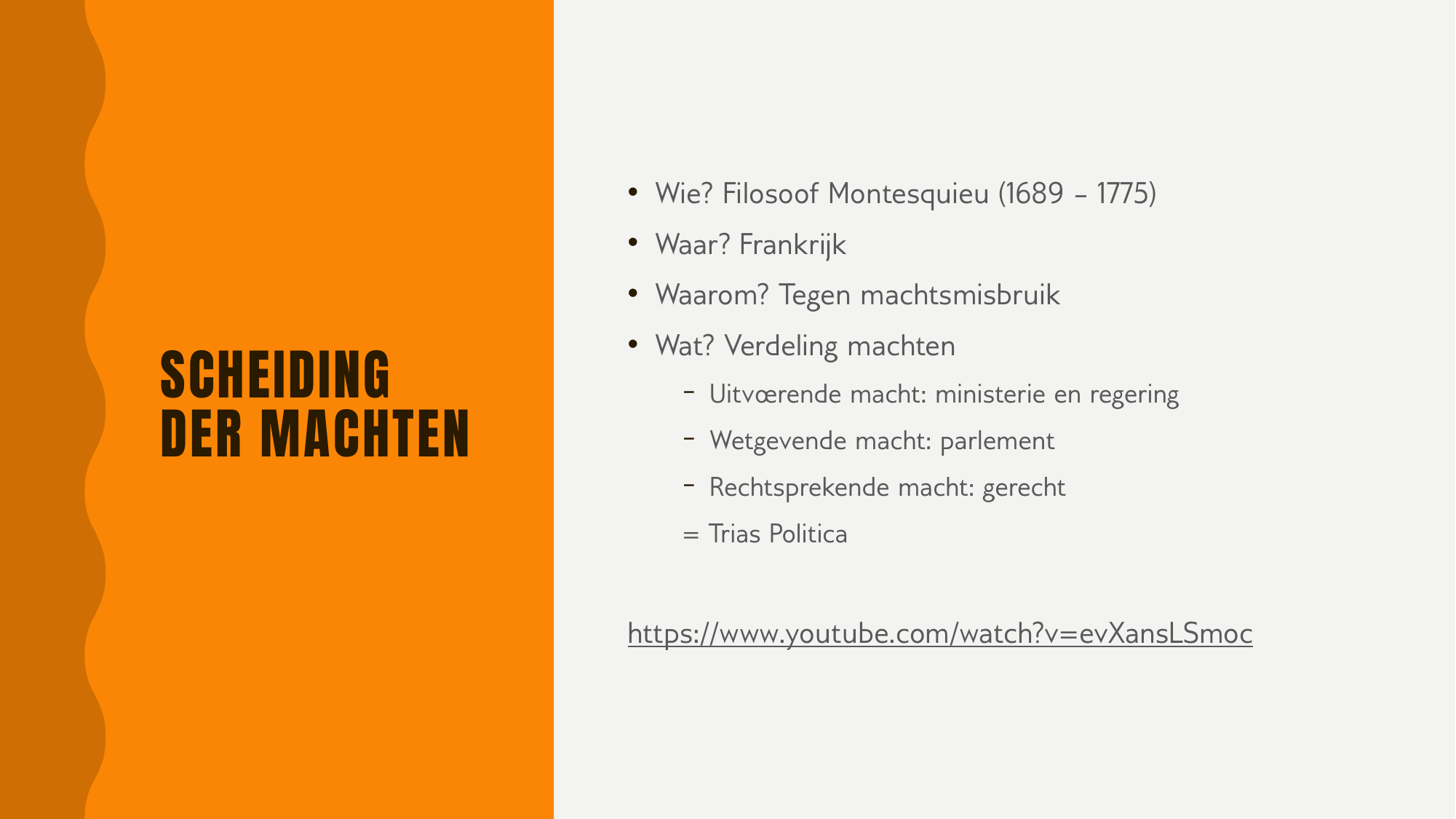

# Scheiding der machten
Wie? Filosoof Montesquieu (1689 – 1775)
Waar? Frankrijk
Waarom? Tegen machtsmisbruik
Wat? Verdeling machten
Uitvoerende macht: ministerie en regering
Wetgevende macht: parlement
Rechtsprekende macht: gerecht
= Trias Politica

https://www.youtube.com/watch?v=evXansLSmoc